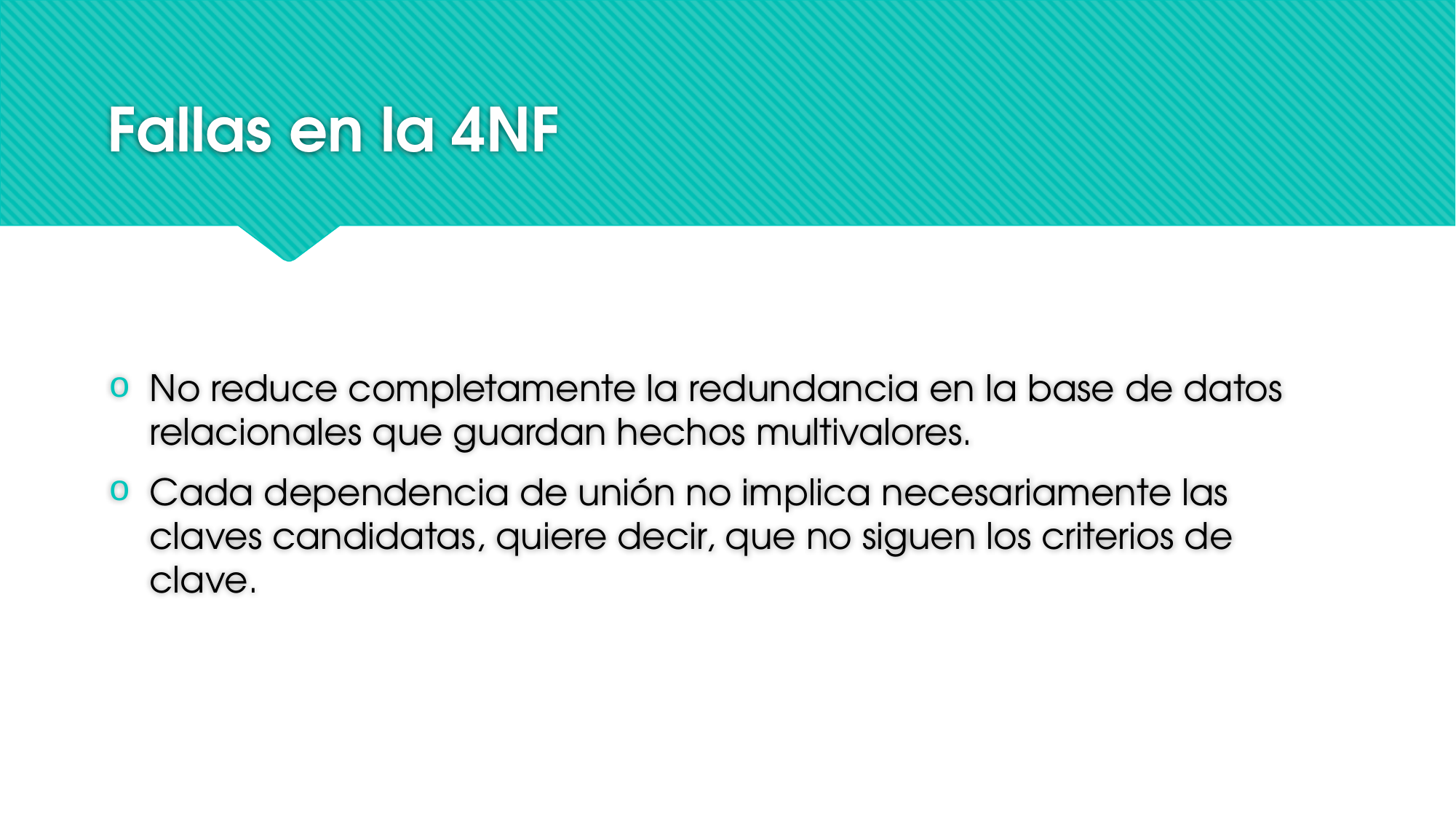

# Fallas en la 4NF
No reduce completamente la redundancia en la base de datos relacionales que guardan hechos multivalores.
Cada dependencia de unión no implica necesariamente las claves candidatas, quiere decir, que no siguen los criterios de clave.